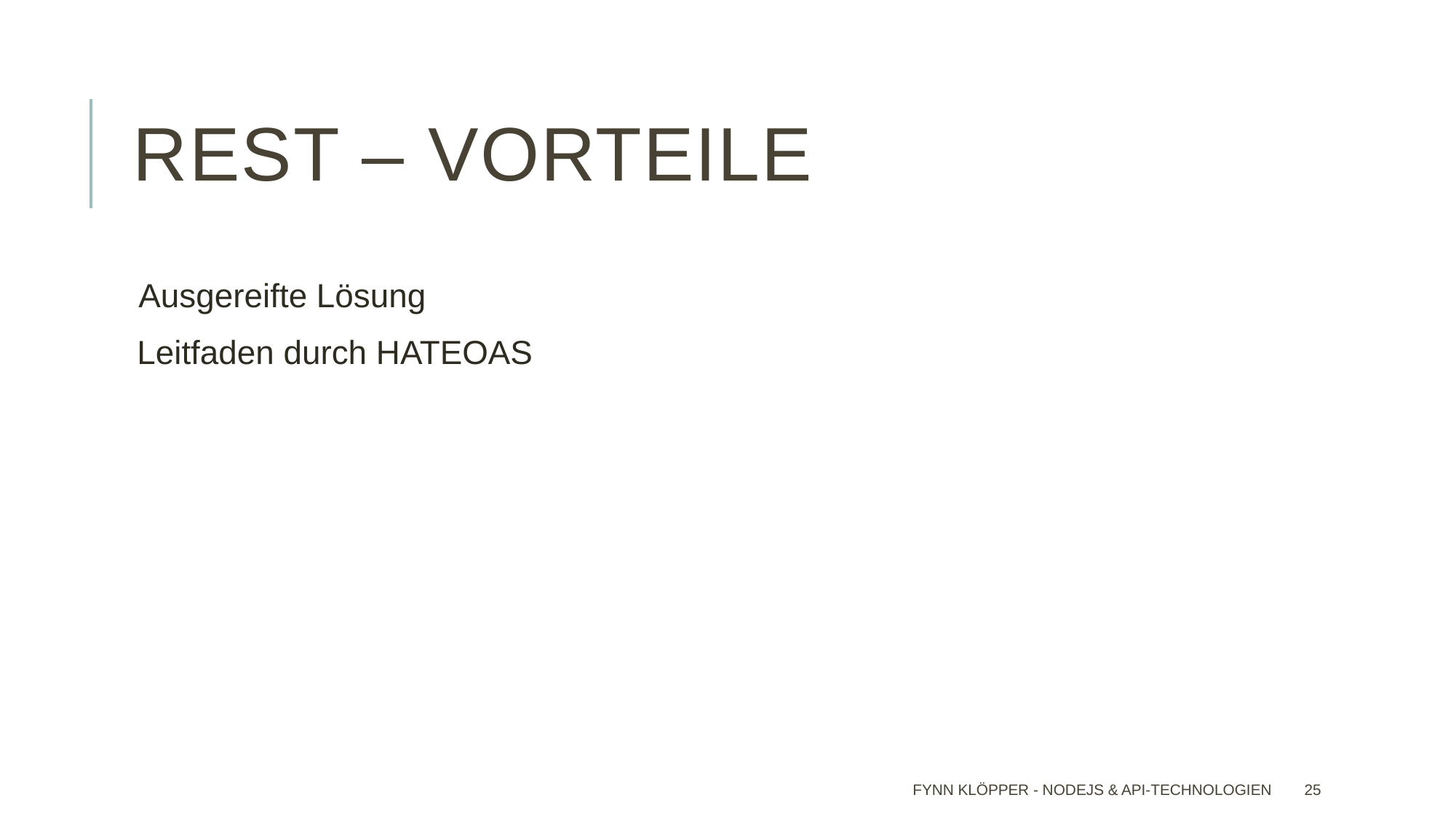

# REST – Vorteile
Ausgereifte Lösung
 Leitfaden durch HATEOAS
Fynn Klöpper - NodeJS & API-Technologien
25